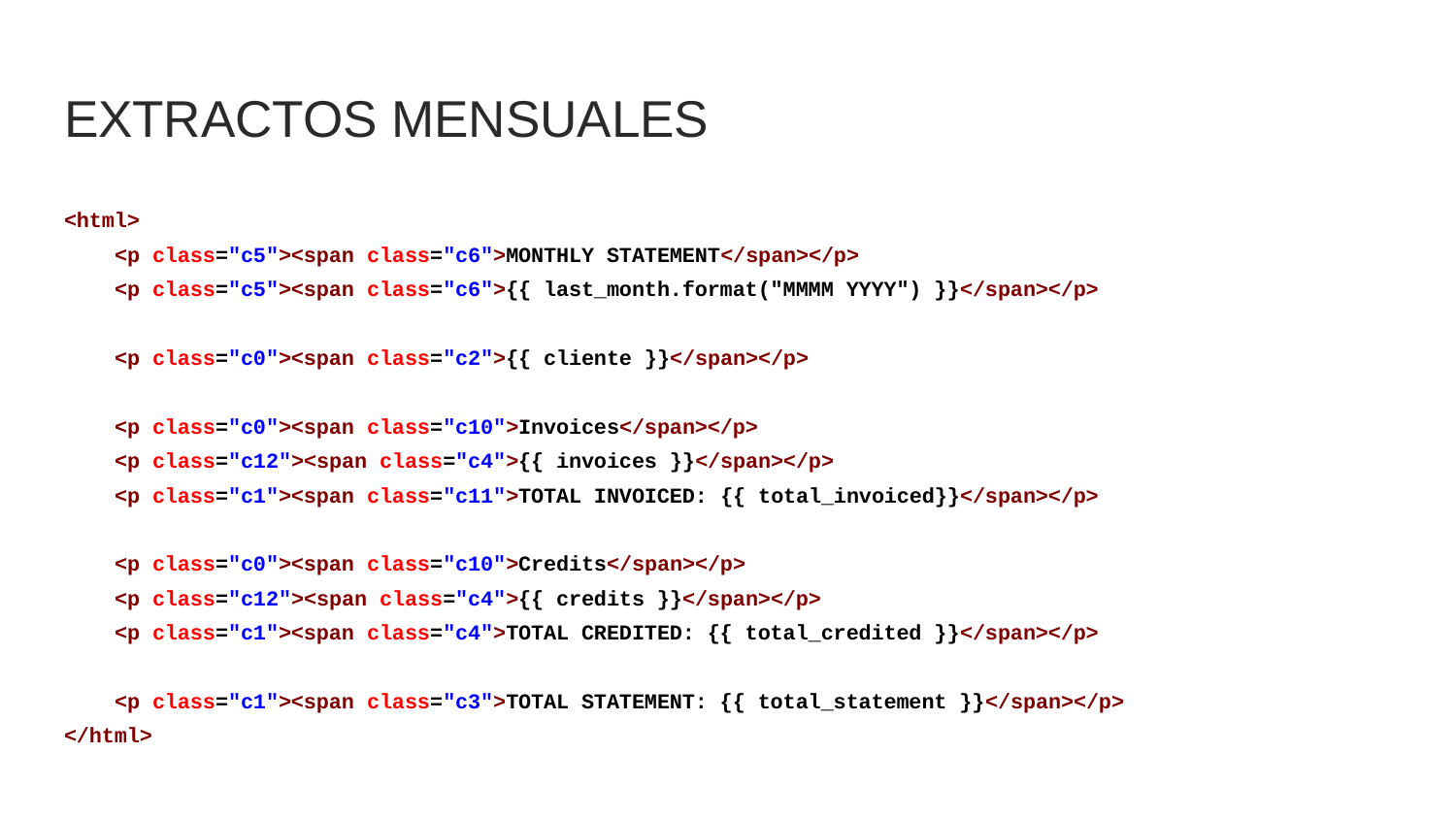

# EXTRACTOS MENSUALES
<html>
    <p class="c5"><span class="c6">MONTHLY STATEMENT</span></p>
    <p class="c5"><span class="c6">{{ last_month.format("MMMM YYYY") }}</span></p>

    <p class="c0"><span class="c2">{{ cliente }}</span></p>

    <p class="c0"><span class="c10">Invoices</span></p>
    <p class="c12"><span class="c4">{{ invoices }}</span></p>
    <p class="c1"><span class="c11">TOTAL INVOICED: {{ total_invoiced}}</span></p>

    <p class="c0"><span class="c10">Credits</span></p>
    <p class="c12"><span class="c4">{{ credits }}</span></p>
    <p class="c1"><span class="c4">TOTAL CREDITED: {{ total_credited }}</span></p>

    <p class="c1"><span class="c3">TOTAL STATEMENT: {{ total_statement }}</span></p>
</html>